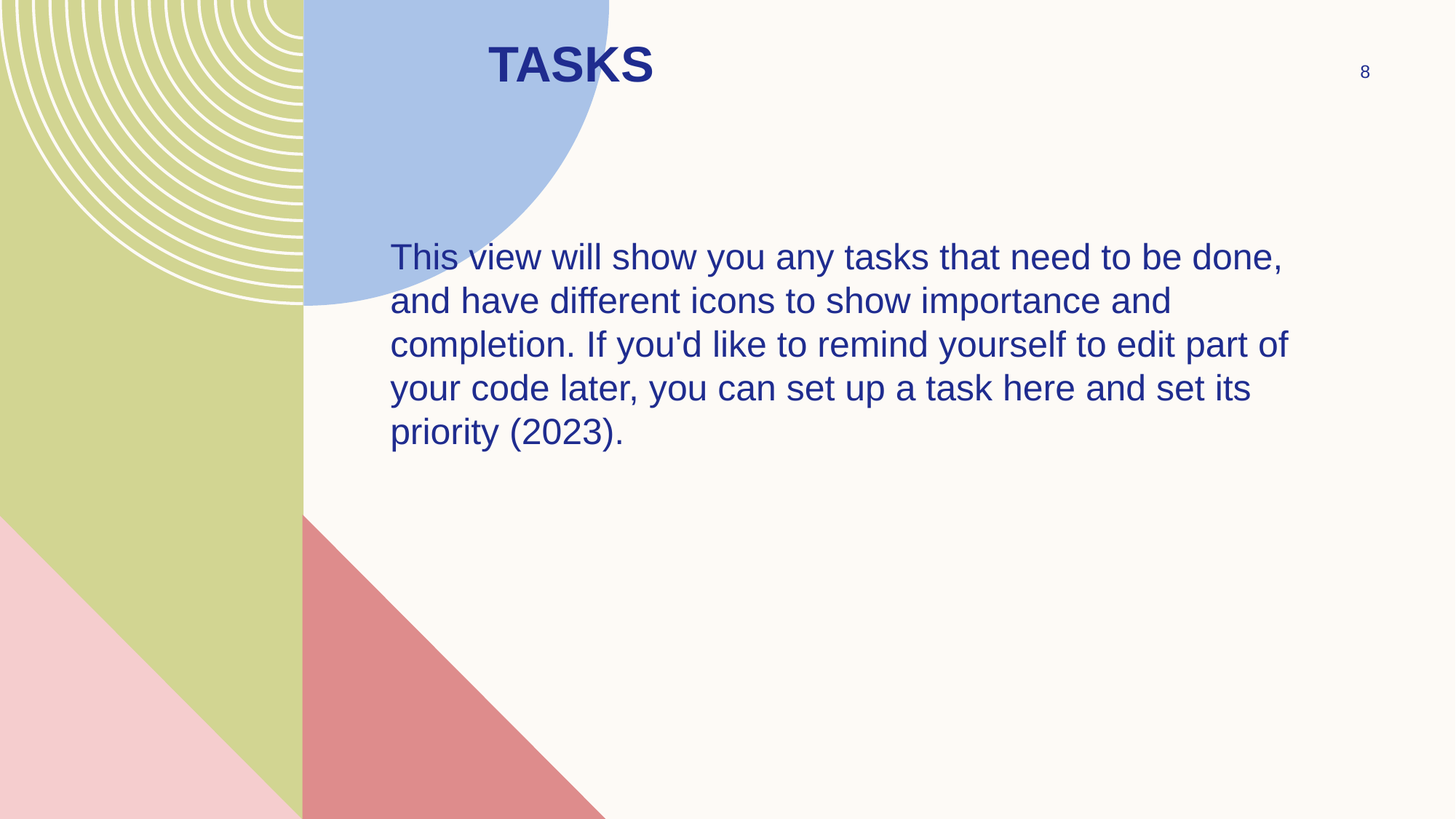

# Tasks
8
This view will show you any tasks that need to be done, and have different icons to show importance and completion. If you'd like to remind yourself to edit part of your code later, you can set up a task here and set its priority (2023).